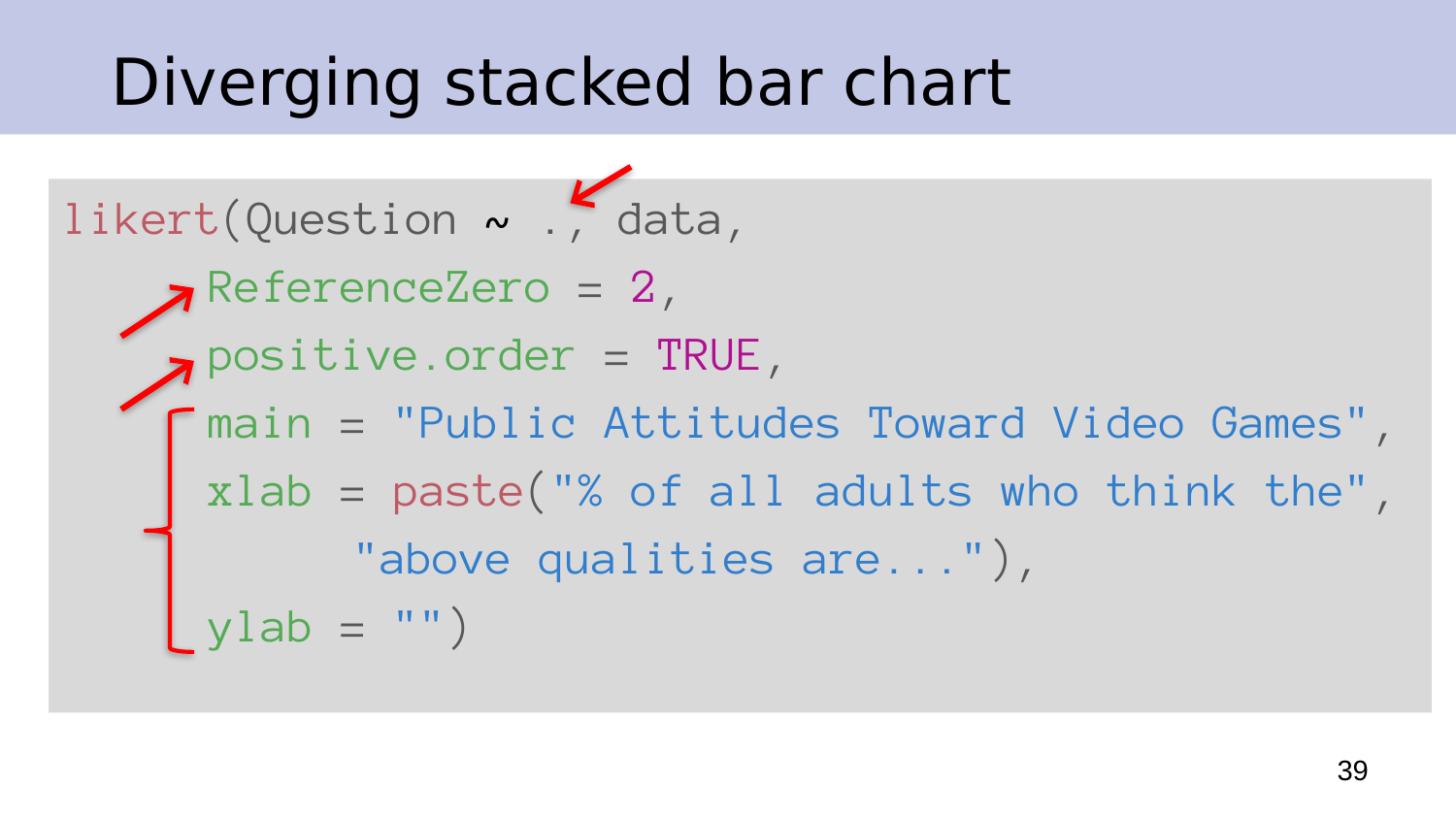

# Diverging stacked bar chart
likert(Question ~ ., data,
	ReferenceZero = 2,
	positive.order = TRUE,
	main = "Public Attitudes Toward Video Games",
	xlab = paste("% of all adults who think the",
		"above qualities are..."),
	ylab = "")

39